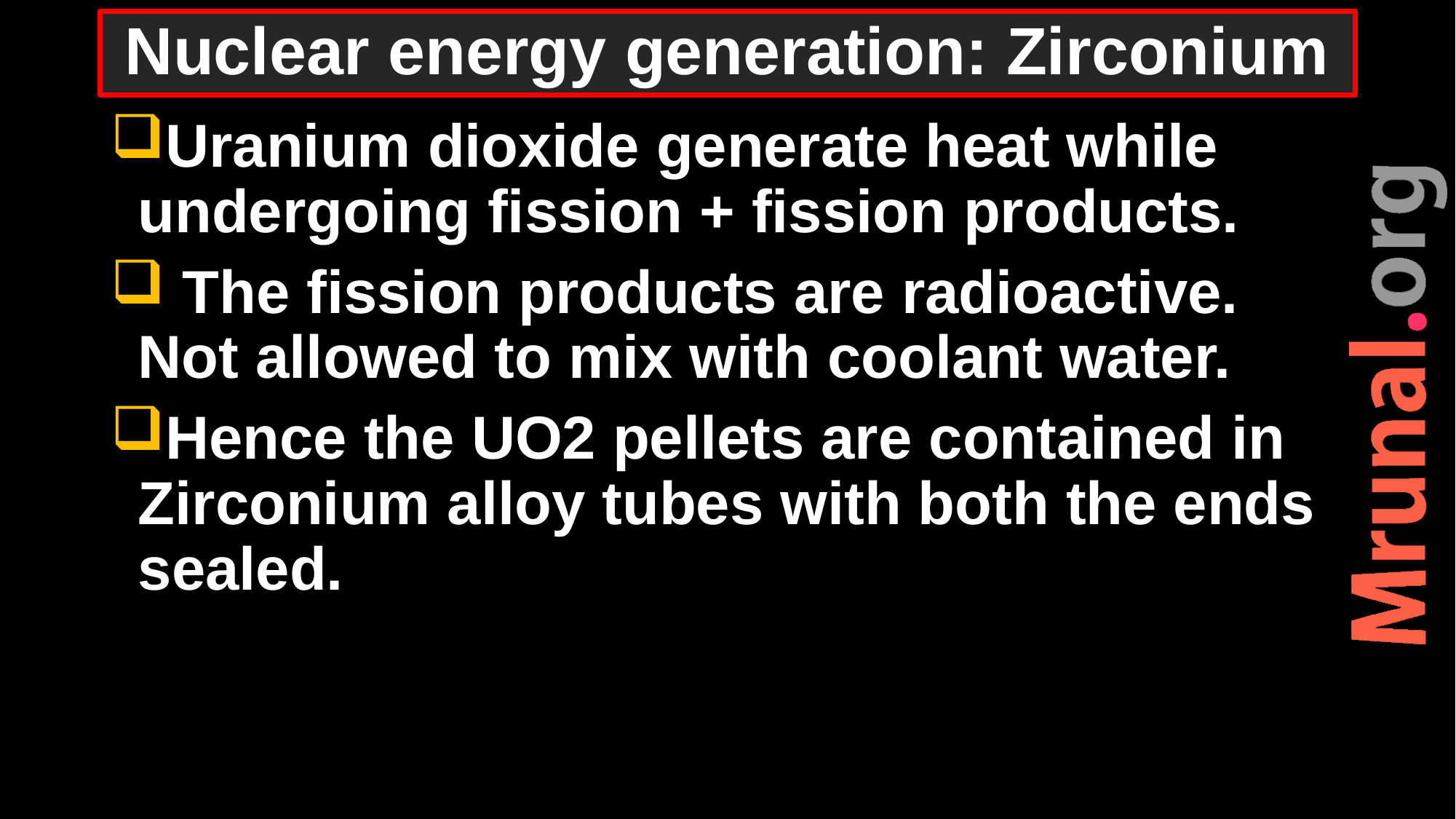

# Nuclear energy generation: Zirconium
Uranium dioxide generate heat while undergoing fission + fission products.
 The fission products are radioactive. Not allowed to mix with coolant water.
Hence the UO2 pellets are contained in Zirconium alloy tubes with both the ends sealed.